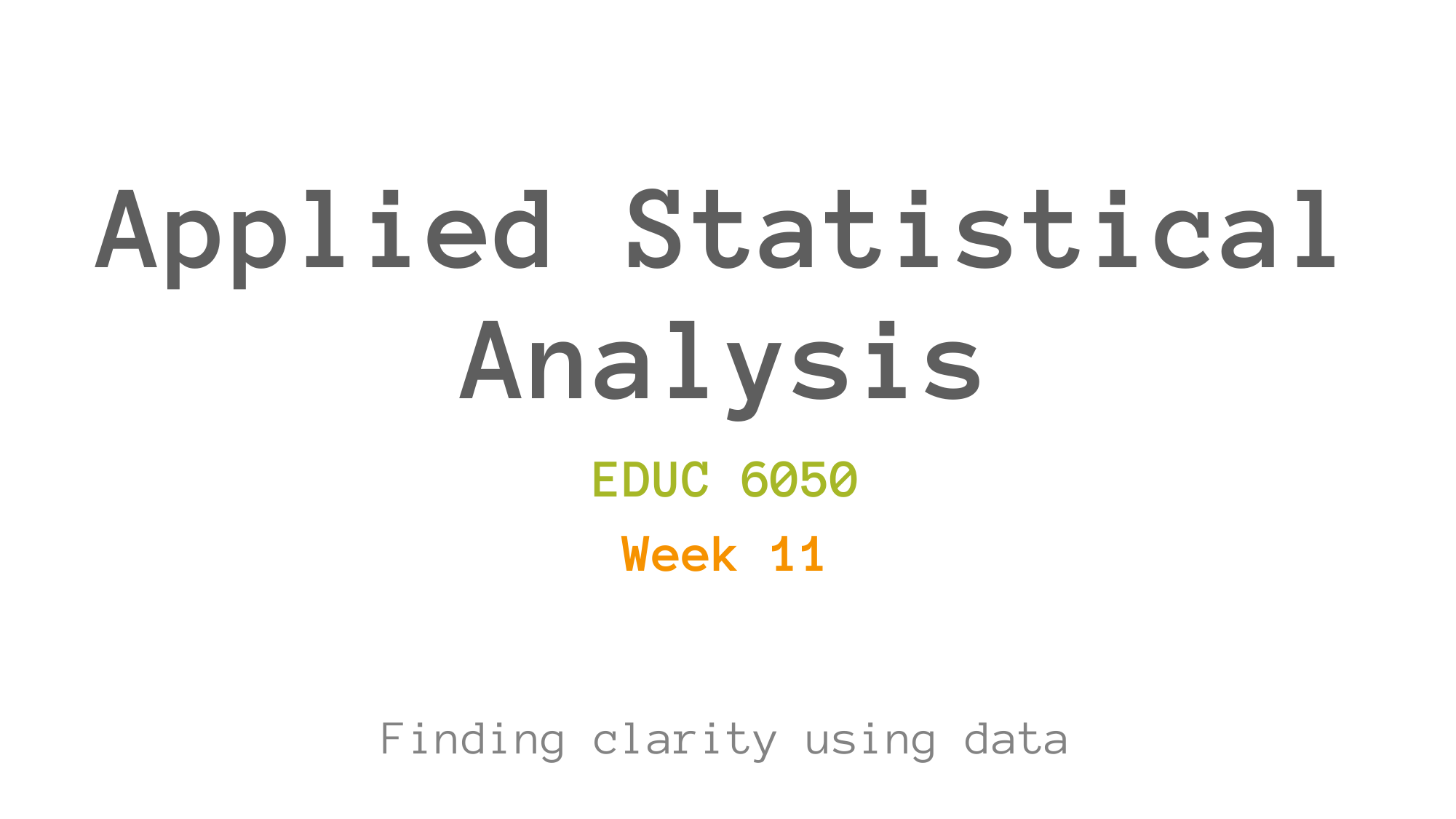

# Applied Statistical Analysis
EDUC 6050
Week 11
Finding clarity using data